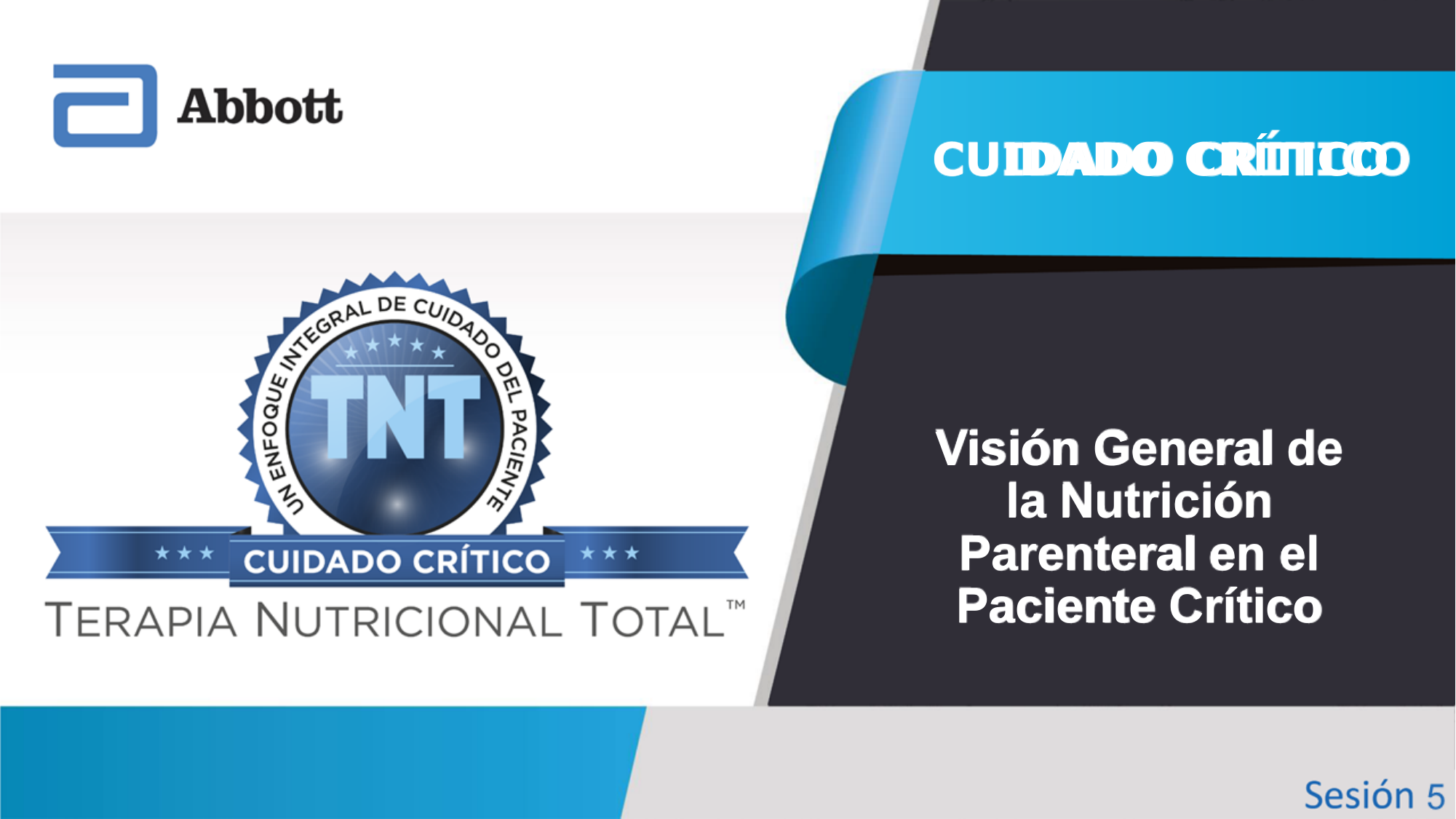

CUIDADO CRÍTICO
Visión General de la Nutrición Parenteral en el Paciente Crítico